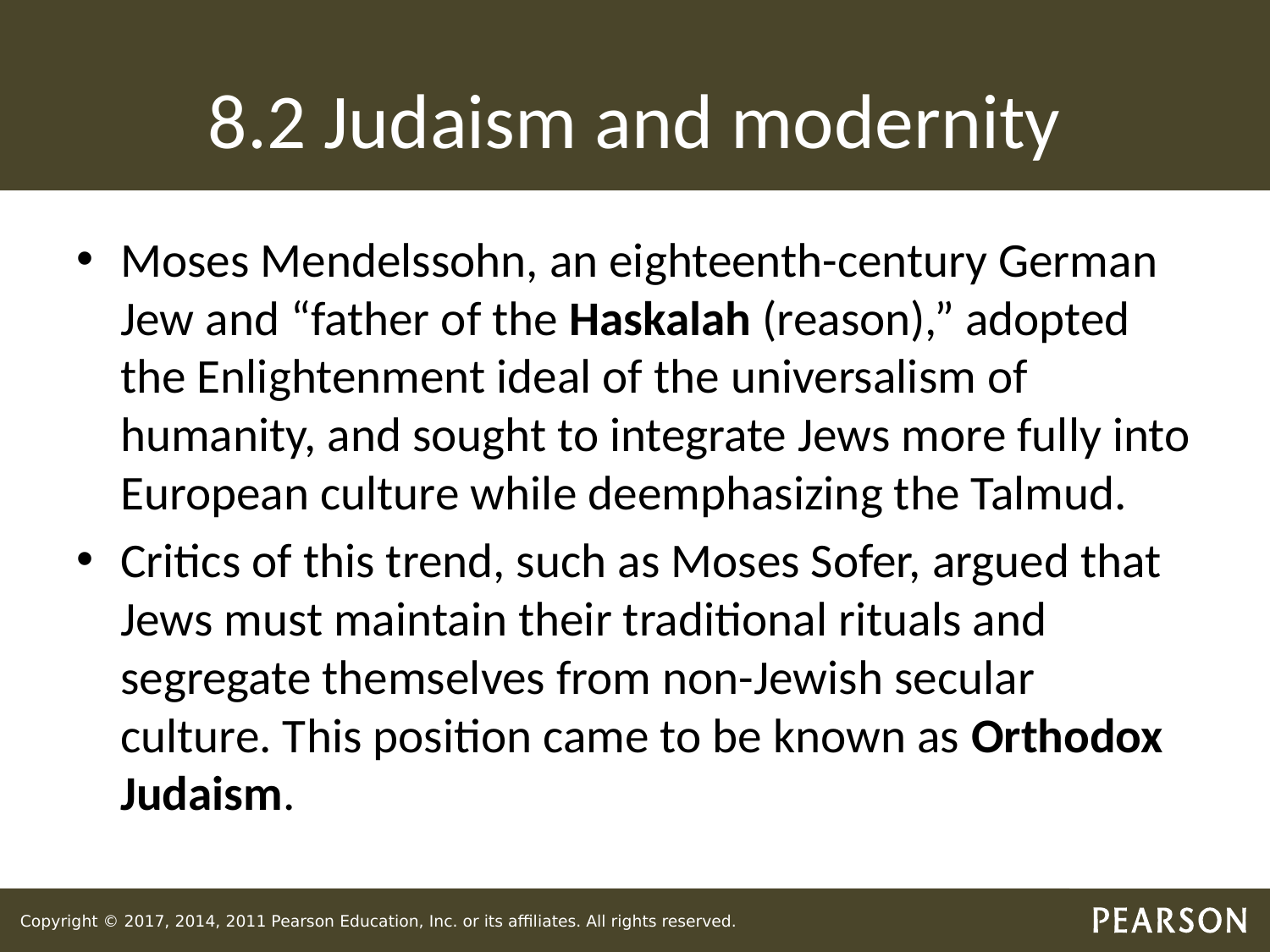

# 8.2 Judaism and modernity
Moses Mendelssohn, an eighteenth-century German Jew and “father of the Haskalah (reason),” adopted the Enlightenment ideal of the universalism of humanity, and sought to integrate Jews more fully into European culture while deemphasizing the Talmud.
Critics of this trend, such as Moses Sofer, argued that Jews must maintain their traditional rituals and segregate themselves from non-Jewish secular culture. This position came to be known as Orthodox Judaism.